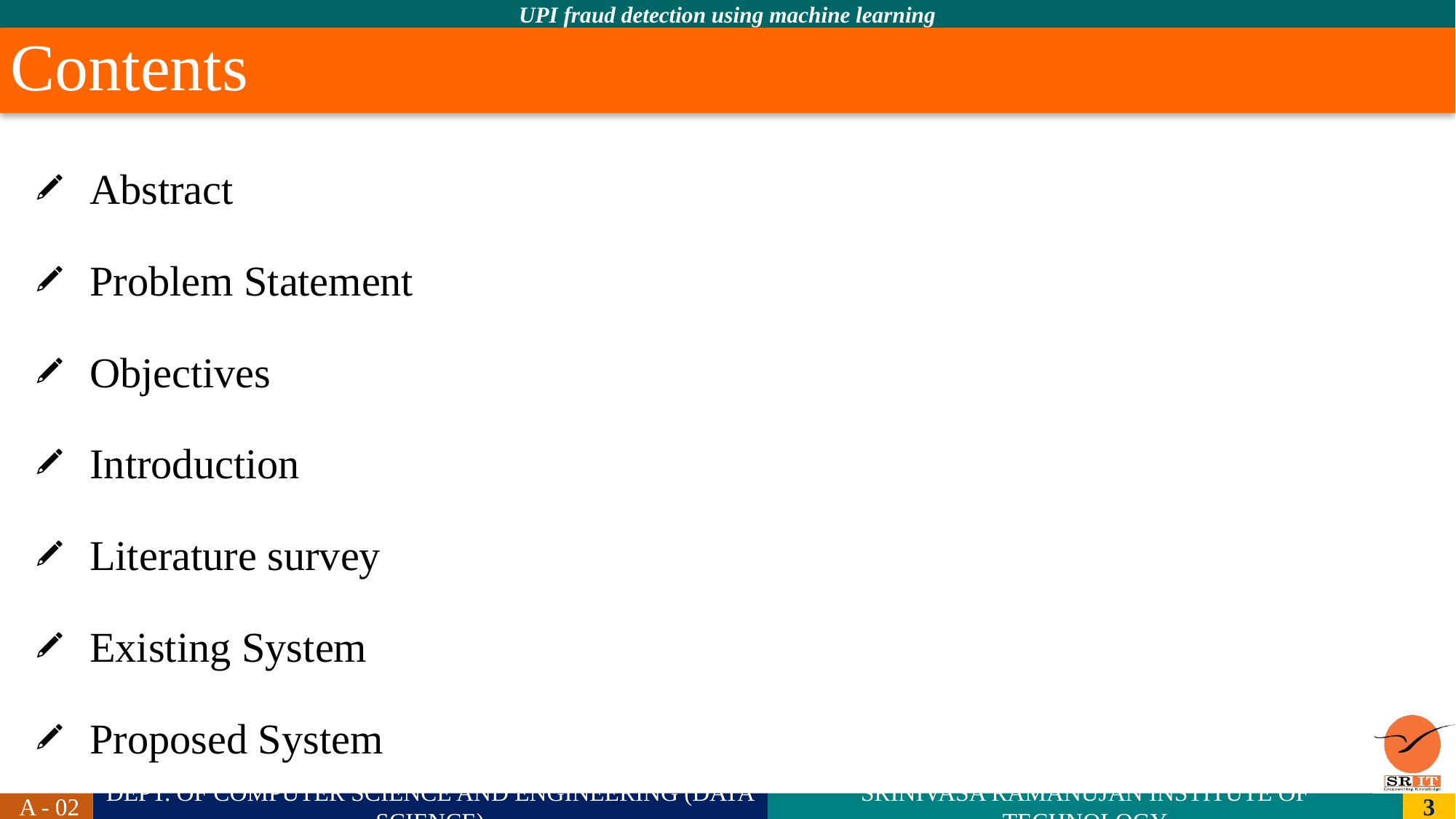

# Contents
Abstract
Problem Statement
Objectives
Introduction
Literature survey
Existing System
Proposed System